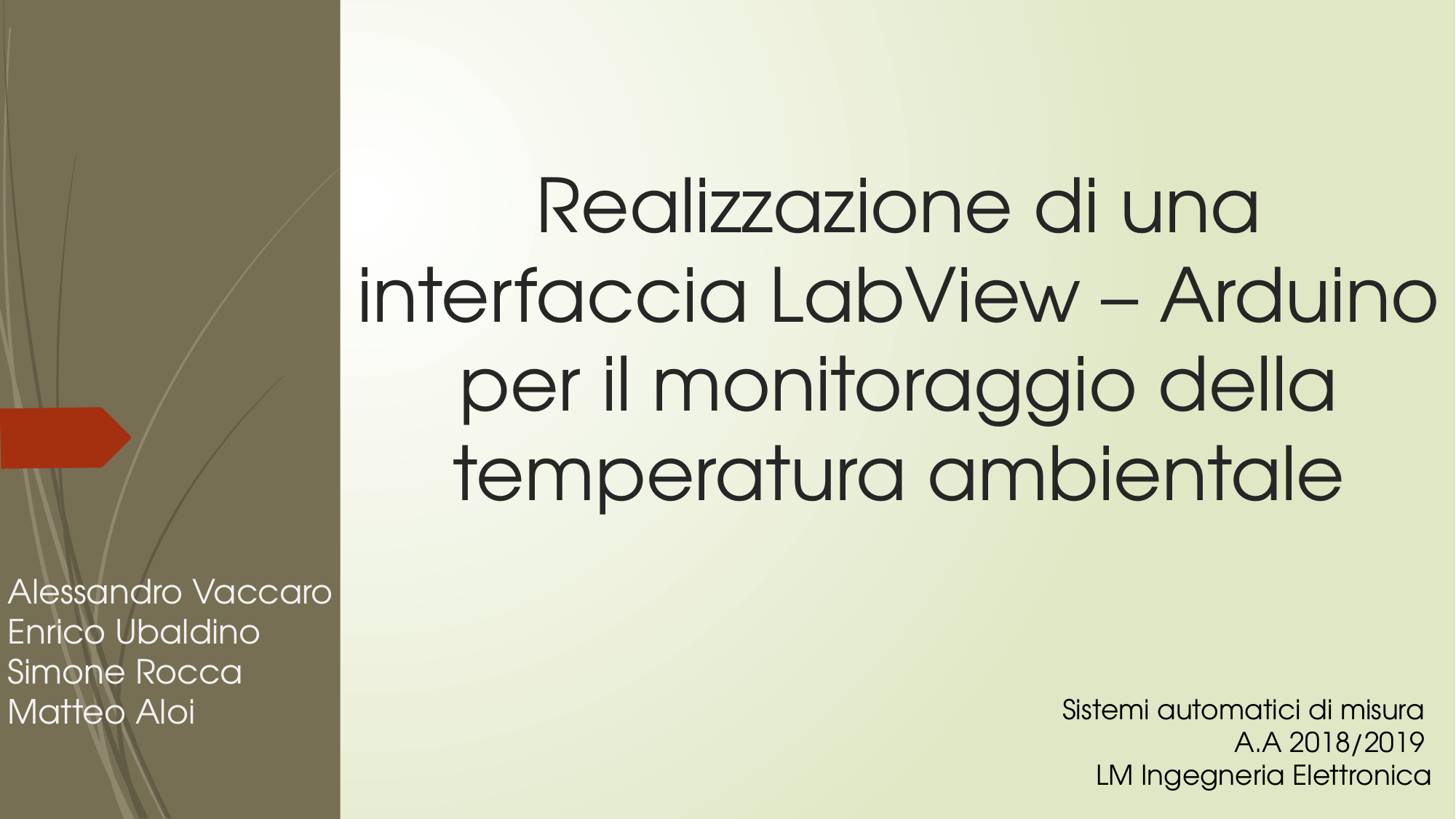

# Realizzazione di una interfaccia LabView – Arduino per il monitoraggio della temperatura ambientale

Alessandro Vaccaro
Enrico Ubaldino
Simone Rocca
Matteo Aloi

Sistemi automatici di misura
A.A 2018/2019
LM Ingegneria Elettronica